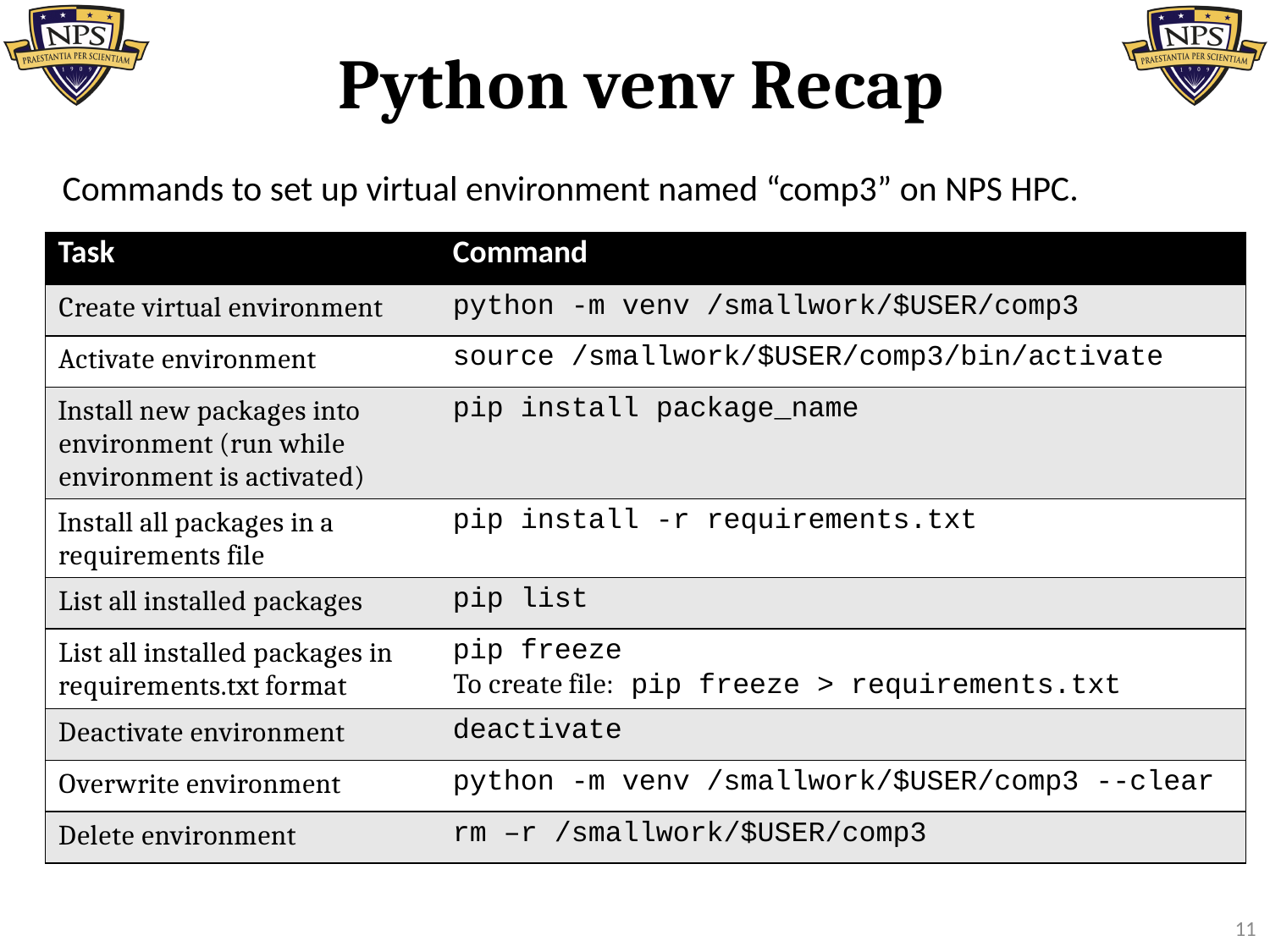

# Python venv Recap
Commands to set up virtual environment named “comp3” on NPS HPC.
| Task | Command |
| --- | --- |
| Create virtual environment | python -m venv /smallwork/$USER/comp3 |
| Activate environment | source /smallwork/$USER/comp3/bin/activate |
| Install new packages into environment (run while environment is activated) | pip install package\_name |
| Install all packages in a requirements file | pip install -r requirements.txt |
| List all installed packages | pip list |
| List all installed packages in requirements.txt format | pip freeze To create file: pip freeze > requirements.txt |
| Deactivate environment | deactivate |
| Overwrite environment | python -m venv /smallwork/$USER/comp3 --clear |
| Delete environment | rm –r /smallwork/$USER/comp3 |
11